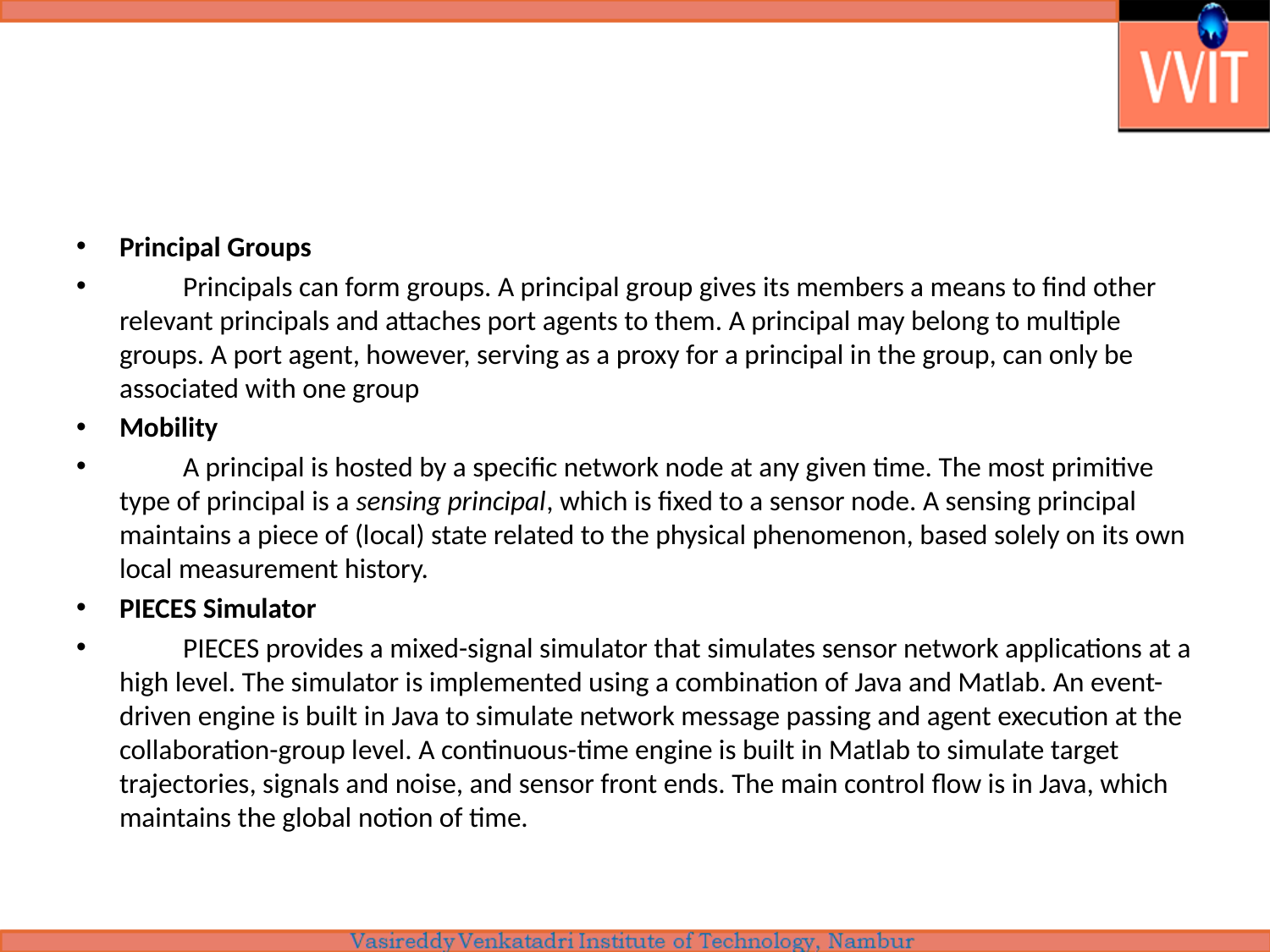

#
Principal Groups
	Principals can form groups. A principal group gives its members a means to find other relevant principals and attaches port agents to them. A principal may belong to multiple groups. A port agent, however, serving as a proxy for a principal in the group, can only be associated with one group
Mobility
	A principal is hosted by a specific network node at any given time. The most primitive type of principal is a sensing principal, which is fixed to a sensor node. A sensing principal maintains a piece of (local) state related to the physical phenomenon, based solely on its own local measurement history.
PIECES Simulator
	PIECES provides a mixed-signal simulator that simulates sensor network applications at a high level. The simulator is implemented using a combination of Java and Matlab. An event-driven engine is built in Java to simulate network message passing and agent execution at the collaboration-group level. A continuous-time engine is built in Matlab to simulate target trajectories, signals and noise, and sensor front ends. The main control flow is in Java, which maintains the global notion of time.